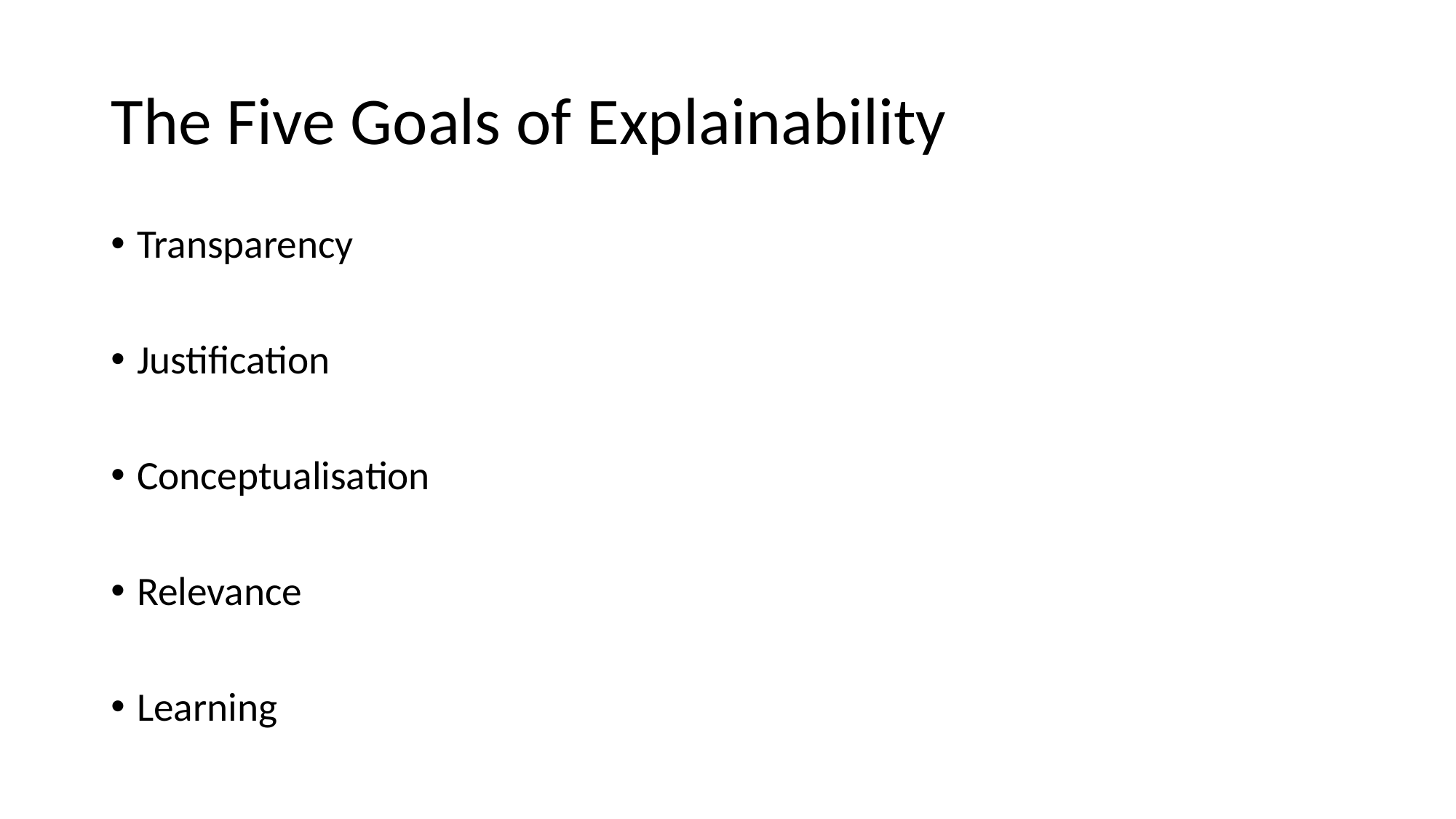

# The Five Goals of Explainability
Transparency

Justification

Conceptualisation

Relevance

Learning